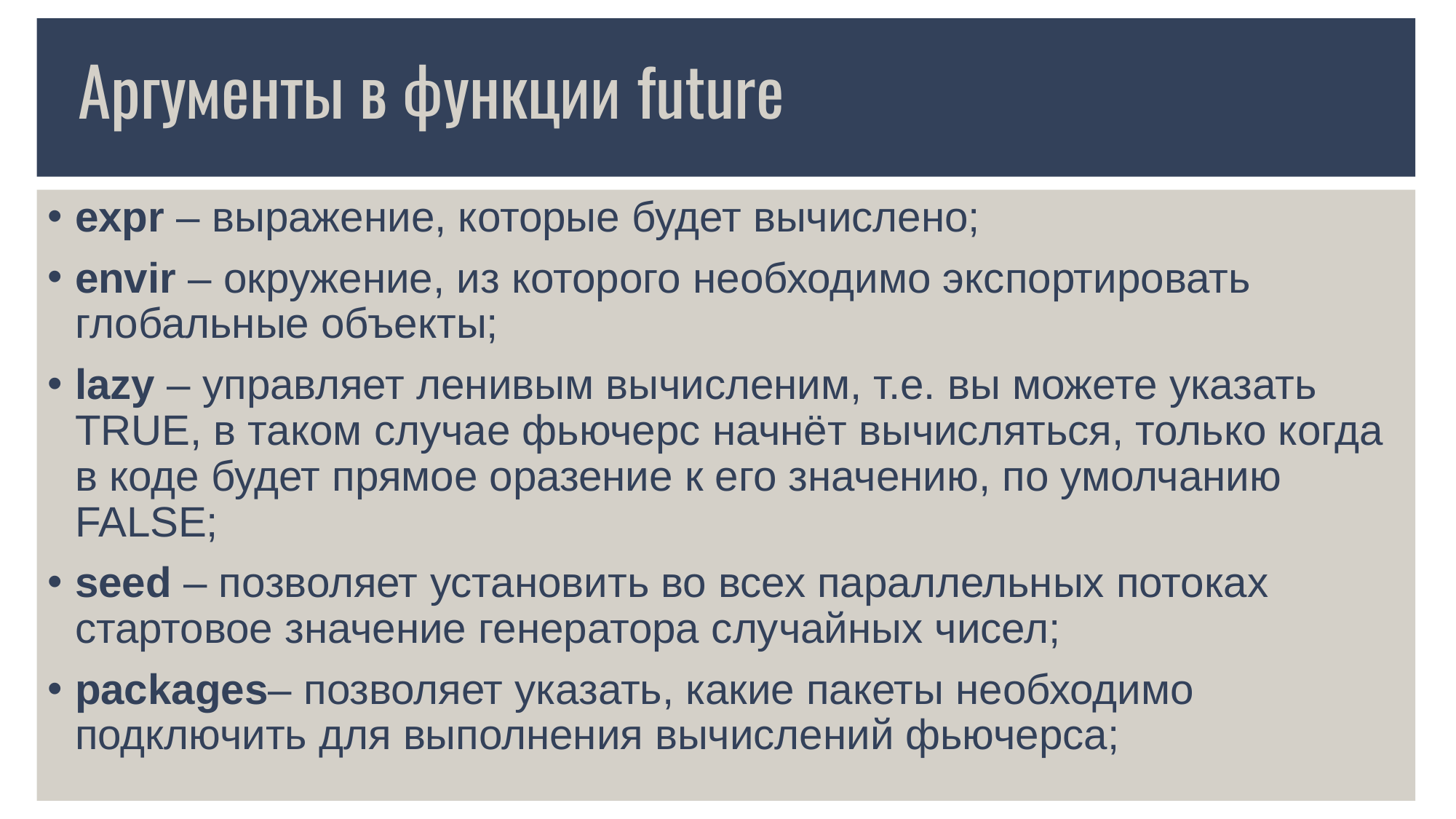

# Аргументы в функции future
expr – выражение, которые будет вычислено;
envir – окружение, из которого необходимо экспортировать глобальные объекты;
lazy – управляет ленивым вычисленим, т.е. вы можете указать TRUE, в таком случае фьючерс начнёт вычисляться, только когда в коде будет прямое оразение к его значению, по умолчанию FALSE;
seed – позволяет установить во всех параллельных потоках стартовое значение генератора случайных чисел;
packages– позволяет указать, какие пакеты необходимо подключить для выполнения вычислений фьючерса;